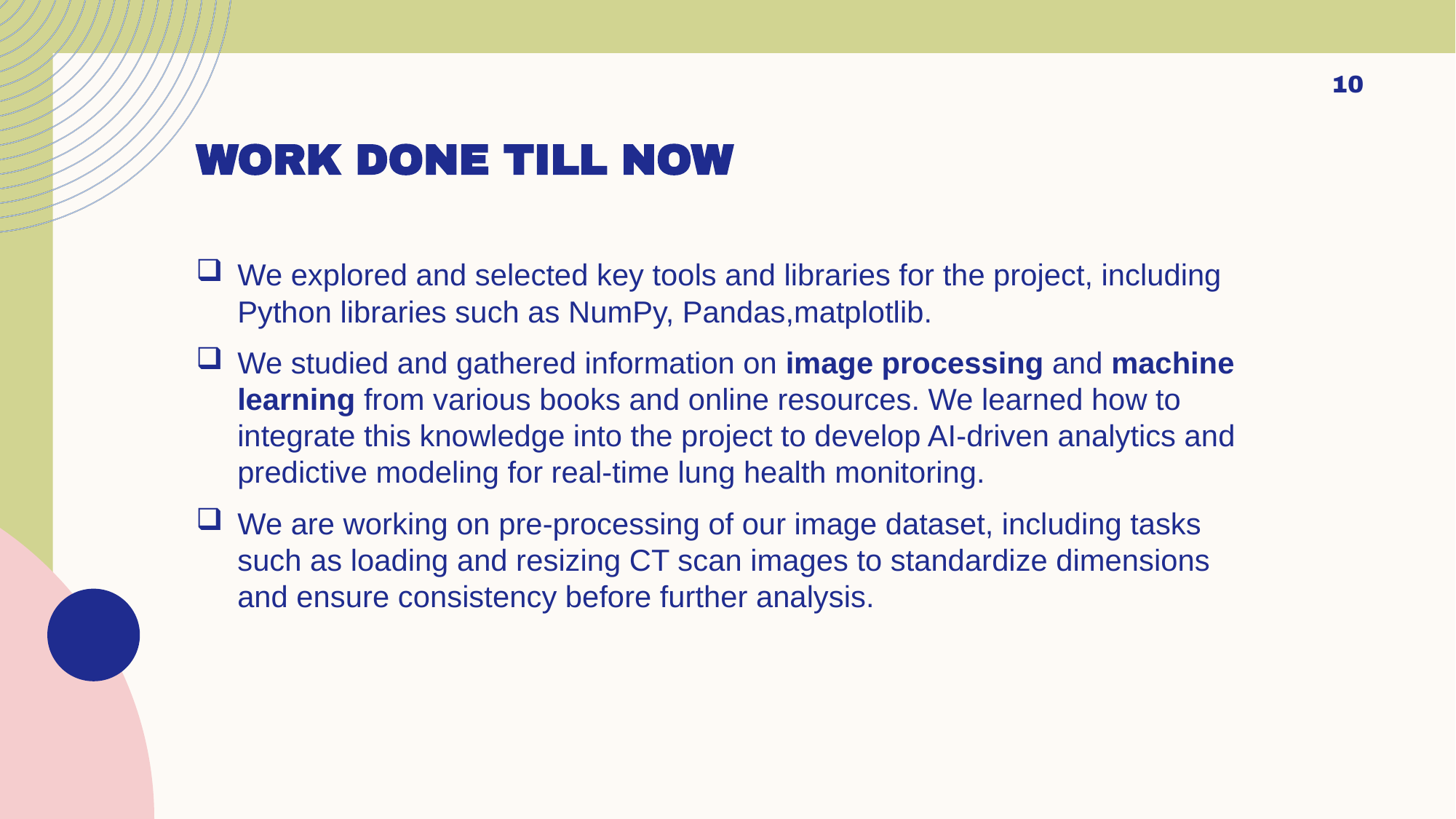

10
# Work done till now

We explored and selected key tools and libraries for the project, including Python libraries such as NumPy, Pandas,matplotlib.
We studied and gathered information on image processing and machine learning from various books and online resources. We learned how to integrate this knowledge into the project to develop AI-driven analytics and predictive modeling for real-time lung health monitoring.
We are working on pre-processing of our image dataset, including tasks such as loading and resizing CT scan images to standardize dimensions and ensure consistency before further analysis.